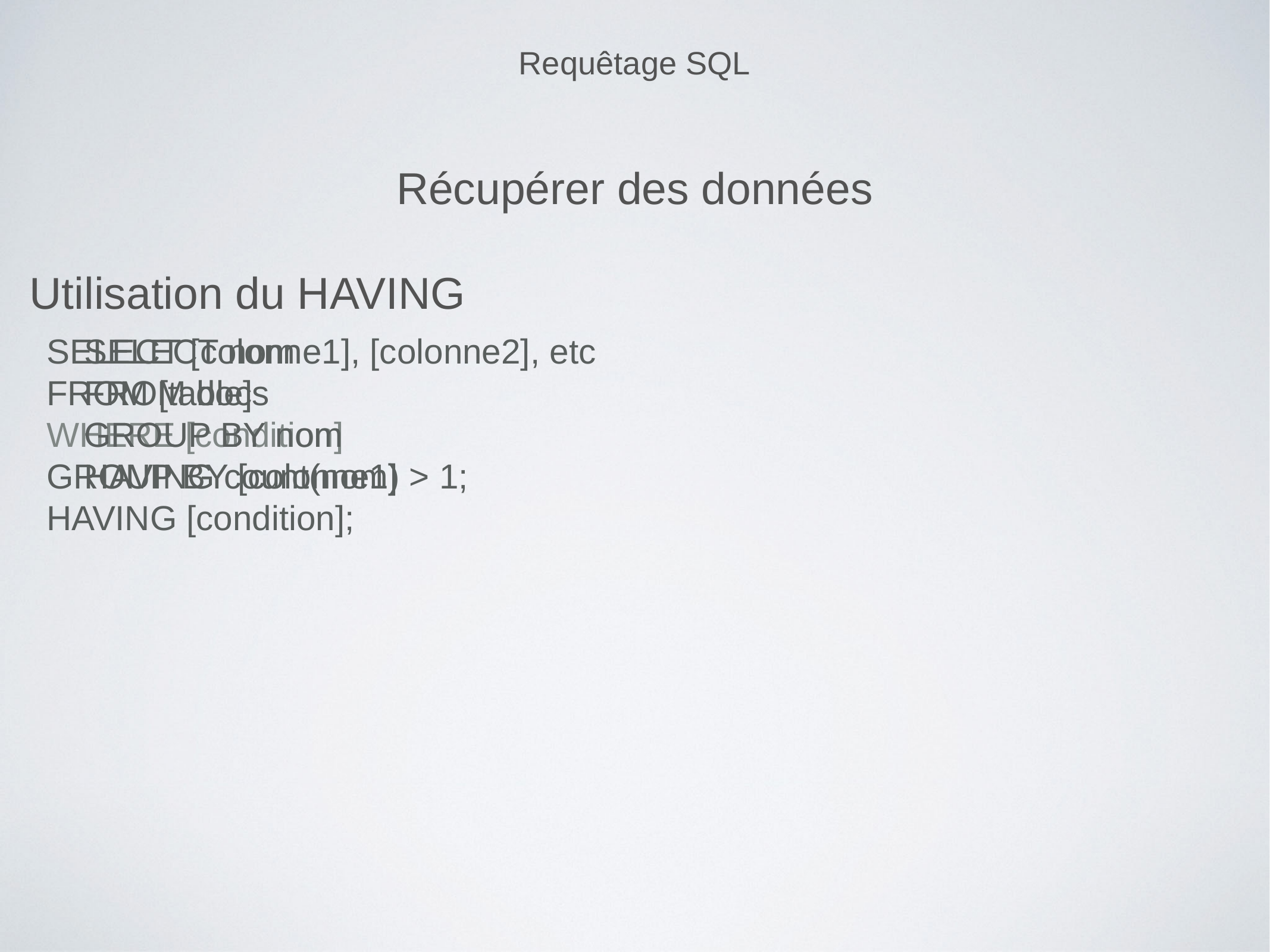

Requêtage SQL
Récupérer des données
Utilisation du HAVING
SELECT [colonne1], [colonne2], etc
FROM [table]
WHERE [condition]
GROUP BY [colonne1]
HAVING [condition];
SELECT nom
FROM docs
GROUP BY nom
HAVING count(nom) > 1;